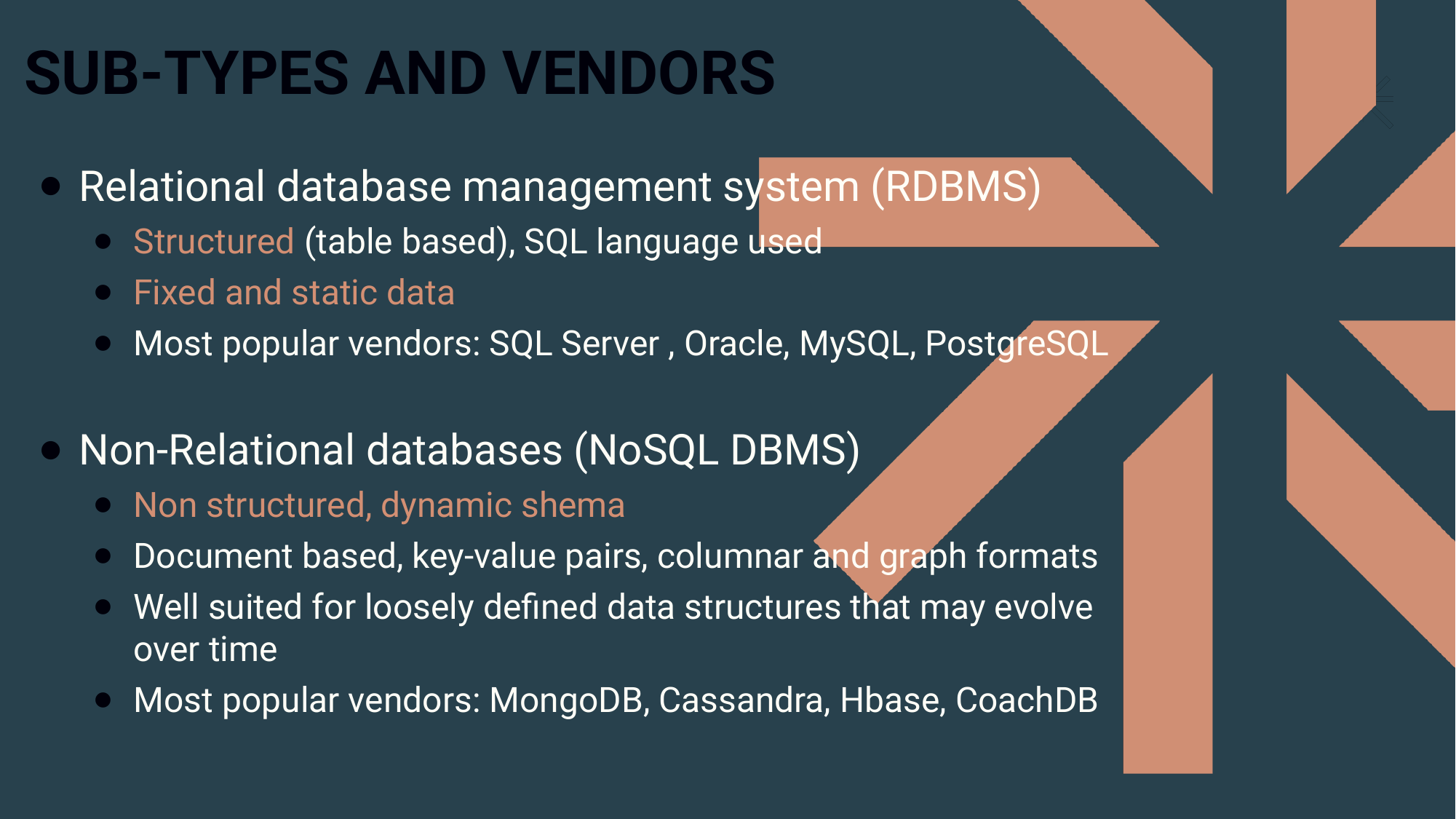

SUB-TYPES AND VENDORS
Relational database management system (RDBMS)
Structured (table based), SQL language used
Fixed and static data
Most popular vendors: SQL Server , Oracle, MySQL, PostgreSQL

Non-Relational databases (NoSQL DBMS)
Non structured, dynamic shema
Document based, key-value pairs, columnar and graph formats
Well suited for loosely defined data structures that may evolve over time
Most popular vendors: MongoDB, Cassandra, Hbase, CoachDB